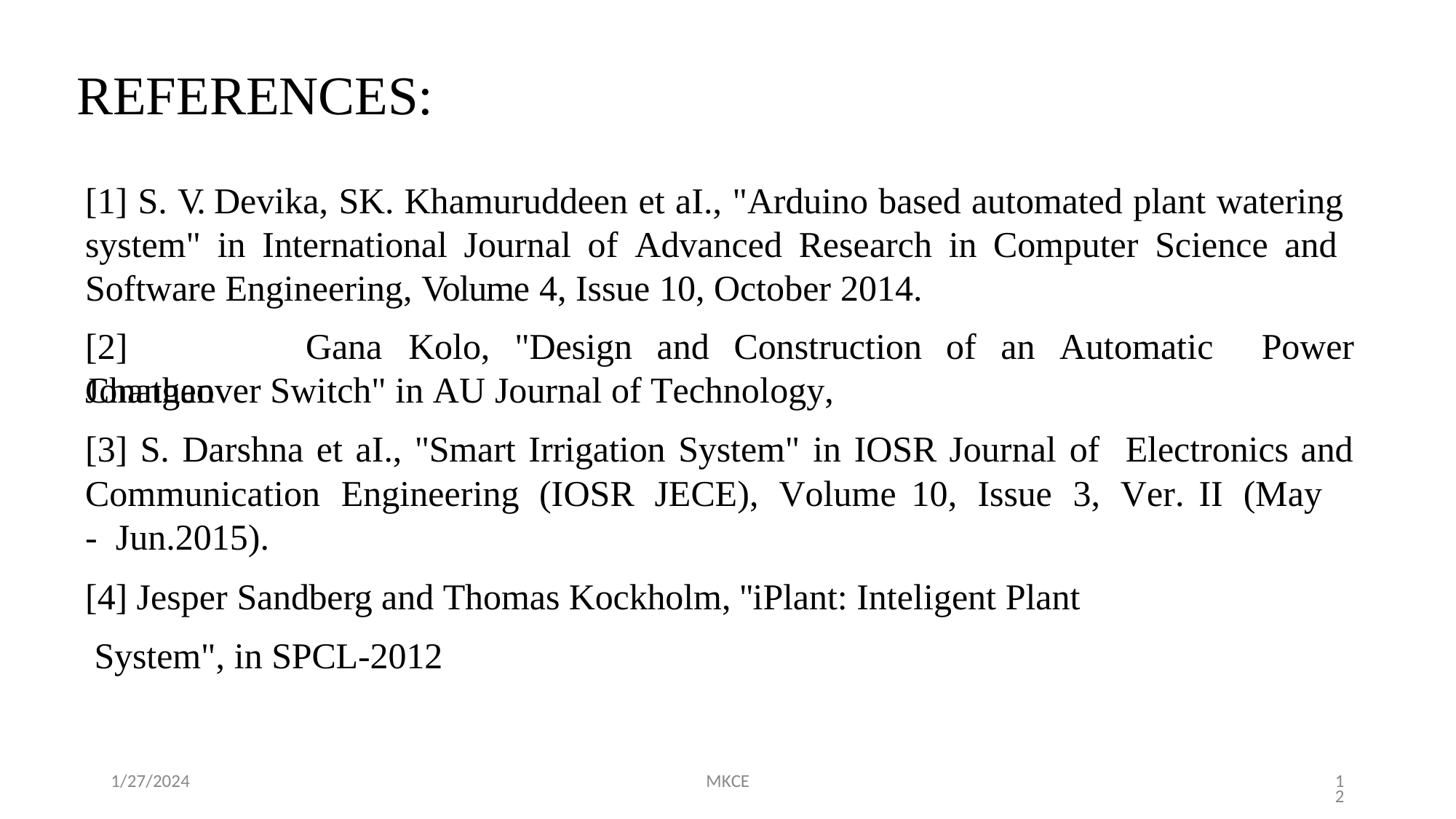

# REFERENCES:
[1] S. V. Devika, SK. Khamuruddeen et aI., "Arduino based automated plant watering  system" in International Journal of Advanced Research in Computer Science and  Software Engineering, Volume 4, Issue 10, October 2014.
[2]	Jonathan
Gana	Kolo,	"Design	and	Construction	of	an	Automatic	Power
Changeover Switch" in AU Journal of Technology,
[3] S. Darshna et aI., "Smart Irrigation System" in IOSR Journal of	Electronics and
Communication	Engineering	(IOSR	JECE),	Volume	10,	Issue	3,	Ver.	II	(May	-  Jun.2015).
[4] Jesper Sandberg and Thomas Kockholm, ''iPlant: Inteligent Plant  System", in SPCL-2012
1/27/2024
MKCE
12